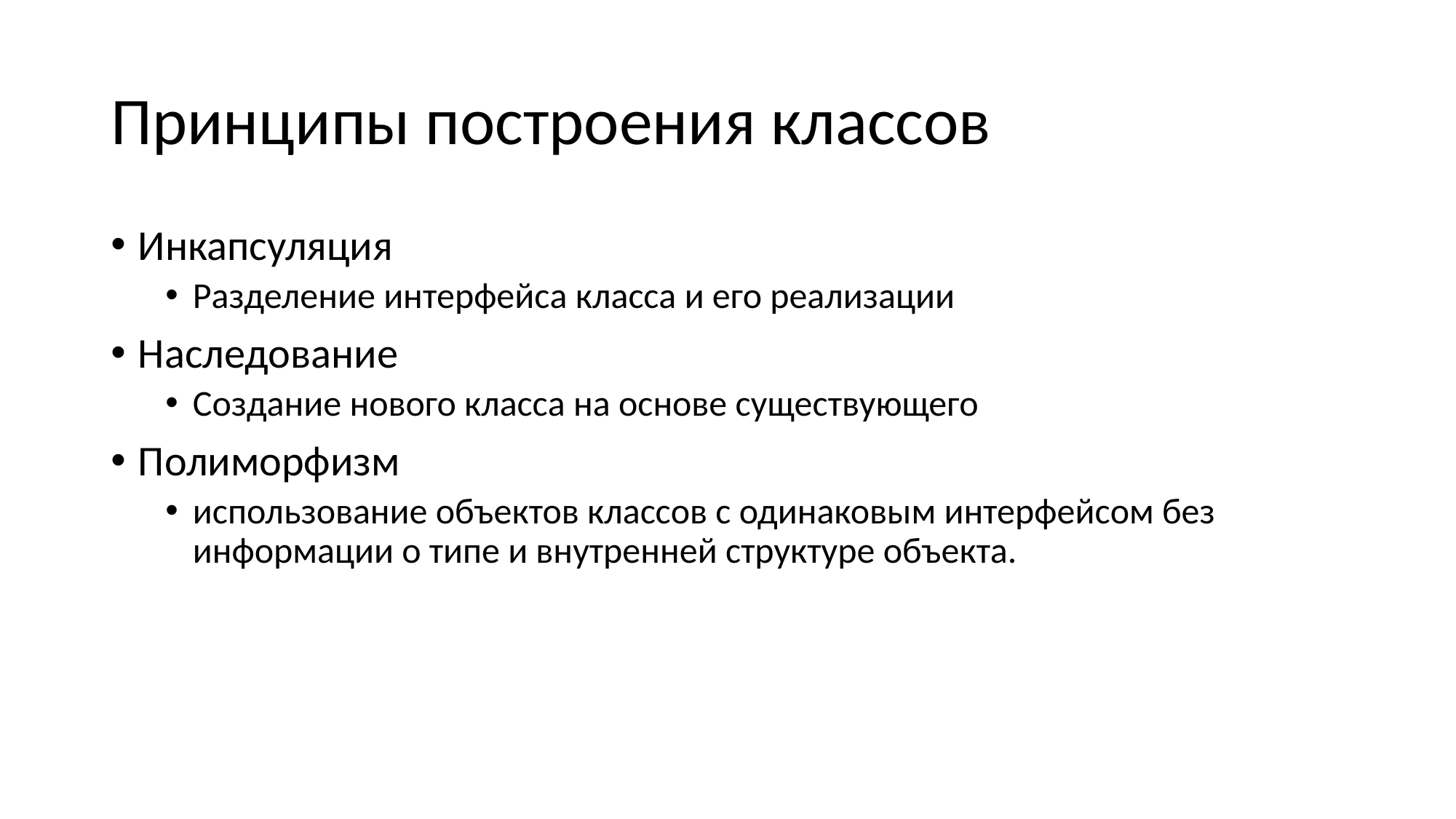

# Принципы построения классов
Инкапсуляция
Разделение интерфейса класса и его реализации
Наследование
Создание нового класса на основе существующего
Полиморфизм
использование объектов классов с одинаковым интерфейсом без информации о типе и внутренней структуре объекта.